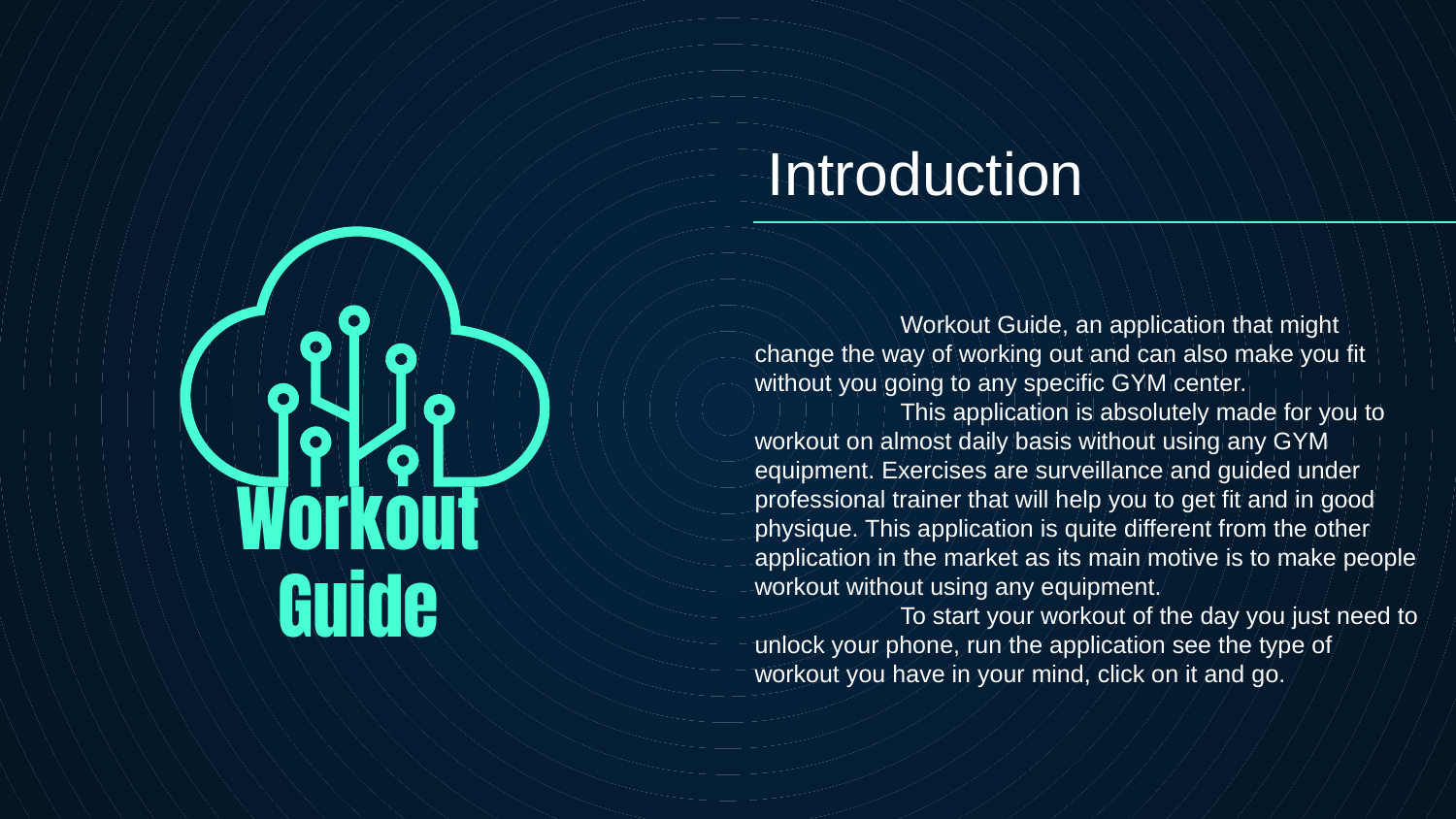

# Introduction

		Workout Guide, an application that might change the way of working out and can also make you fit without you going to any specific GYM center.
		This application is absolutely made for you to workout on almost daily basis without using any GYM equipment. Exercises are surveillance and guided under professional trainer that will help you to get fit and in good physique. This application is quite different from the other application in the market as its main motive is to make people workout without using any equipment.
		To start your workout of the day you just need to unlock your phone, run the application see the type of workout you have in your mind, click on it and go.
Workout Guide